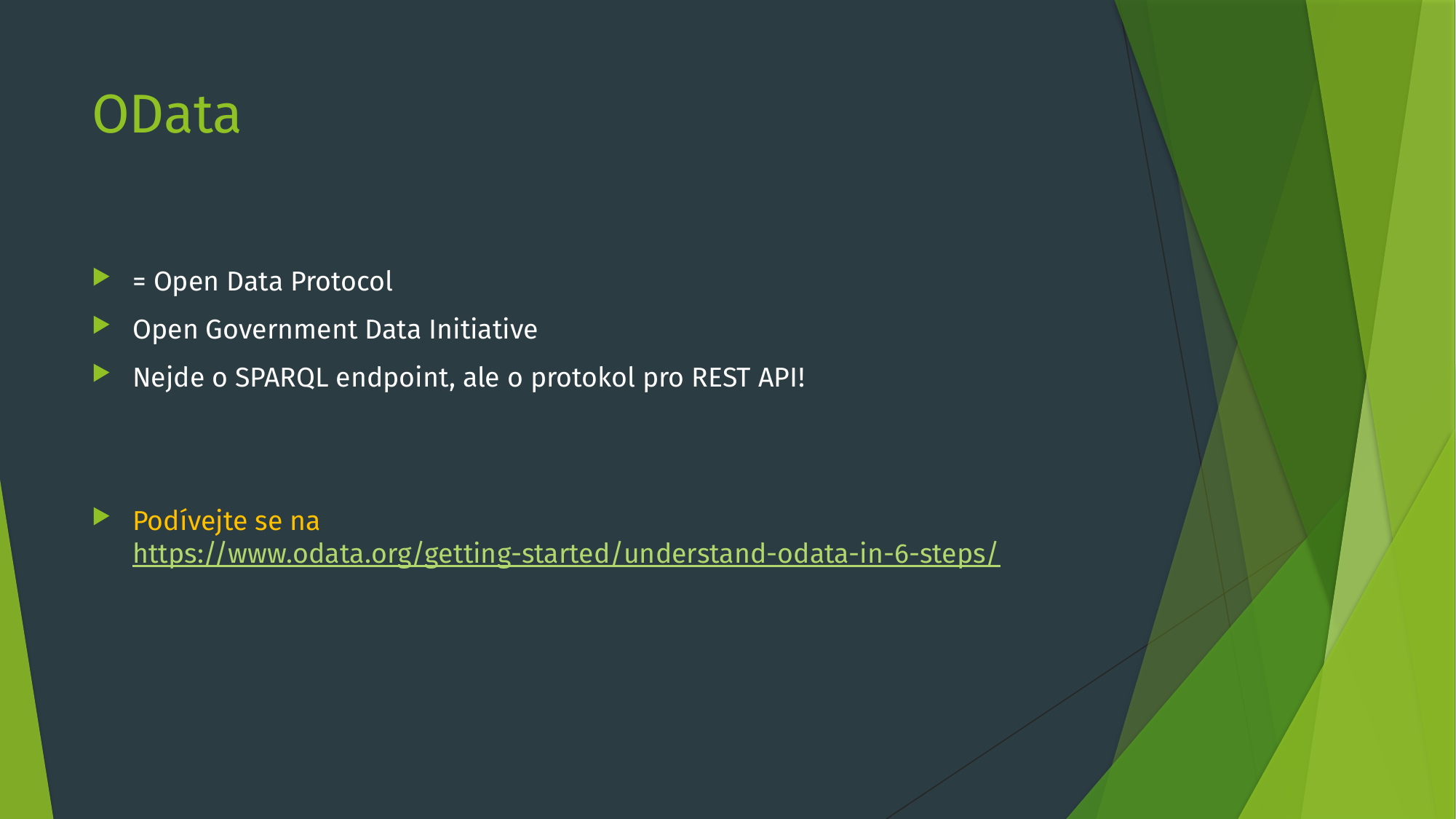

# OData
= Open Data Protocol
Open Government Data Initiative
Nejde o SPARQL endpoint, ale o protokol pro REST API!

Podívejte se na https://www.odata.org/getting-started/understand-odata-in-6-steps/